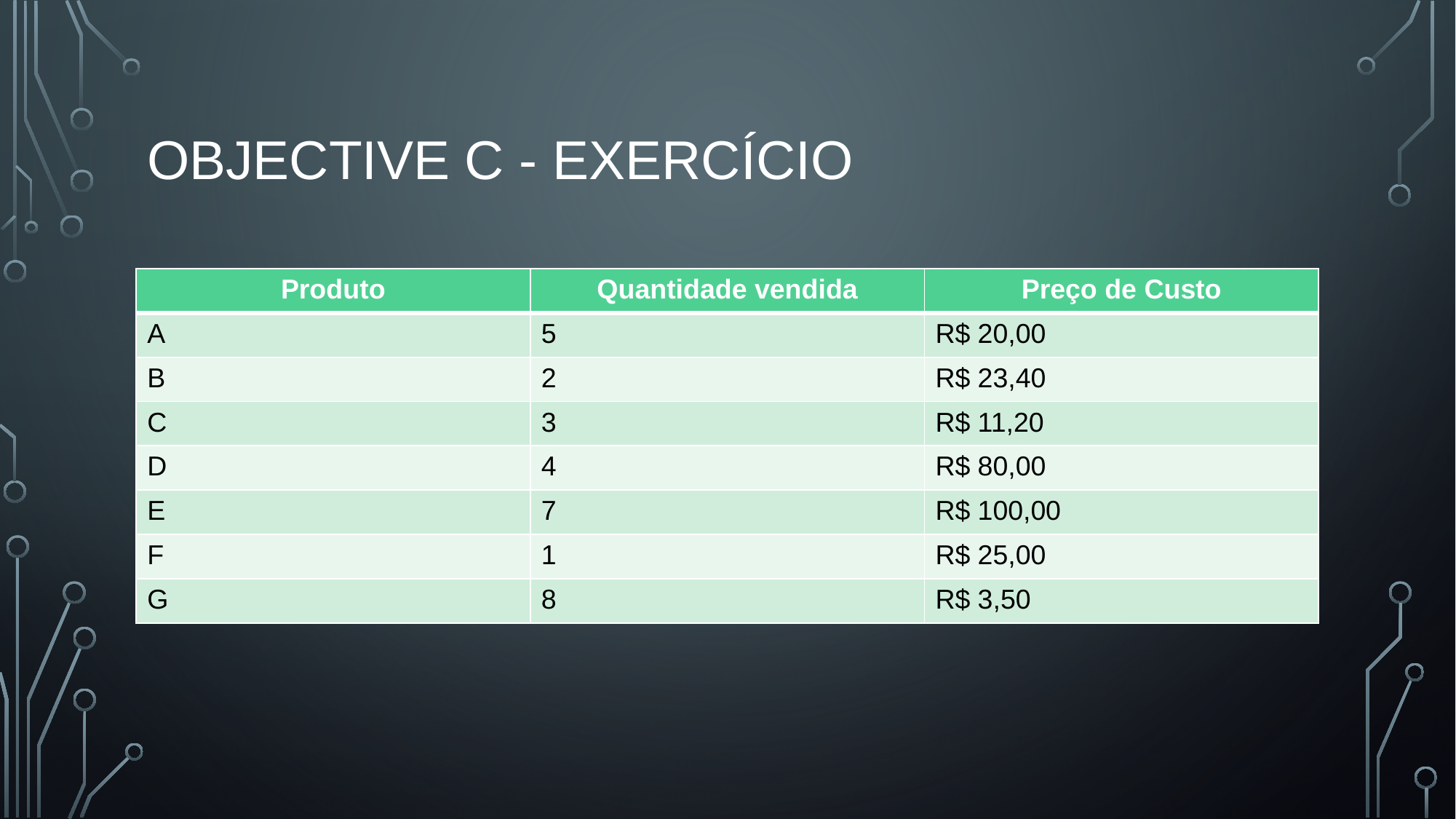

# Objective c - exercício
| Produto | Quantidade vendida | Preço de Custo |
| --- | --- | --- |
| A | 5 | R$ 20,00 |
| B | 2 | R$ 23,40 |
| C | 3 | R$ 11,20 |
| D | 4 | R$ 80,00 |
| E | 7 | R$ 100,00 |
| F | 1 | R$ 25,00 |
| G | 8 | R$ 3,50 |